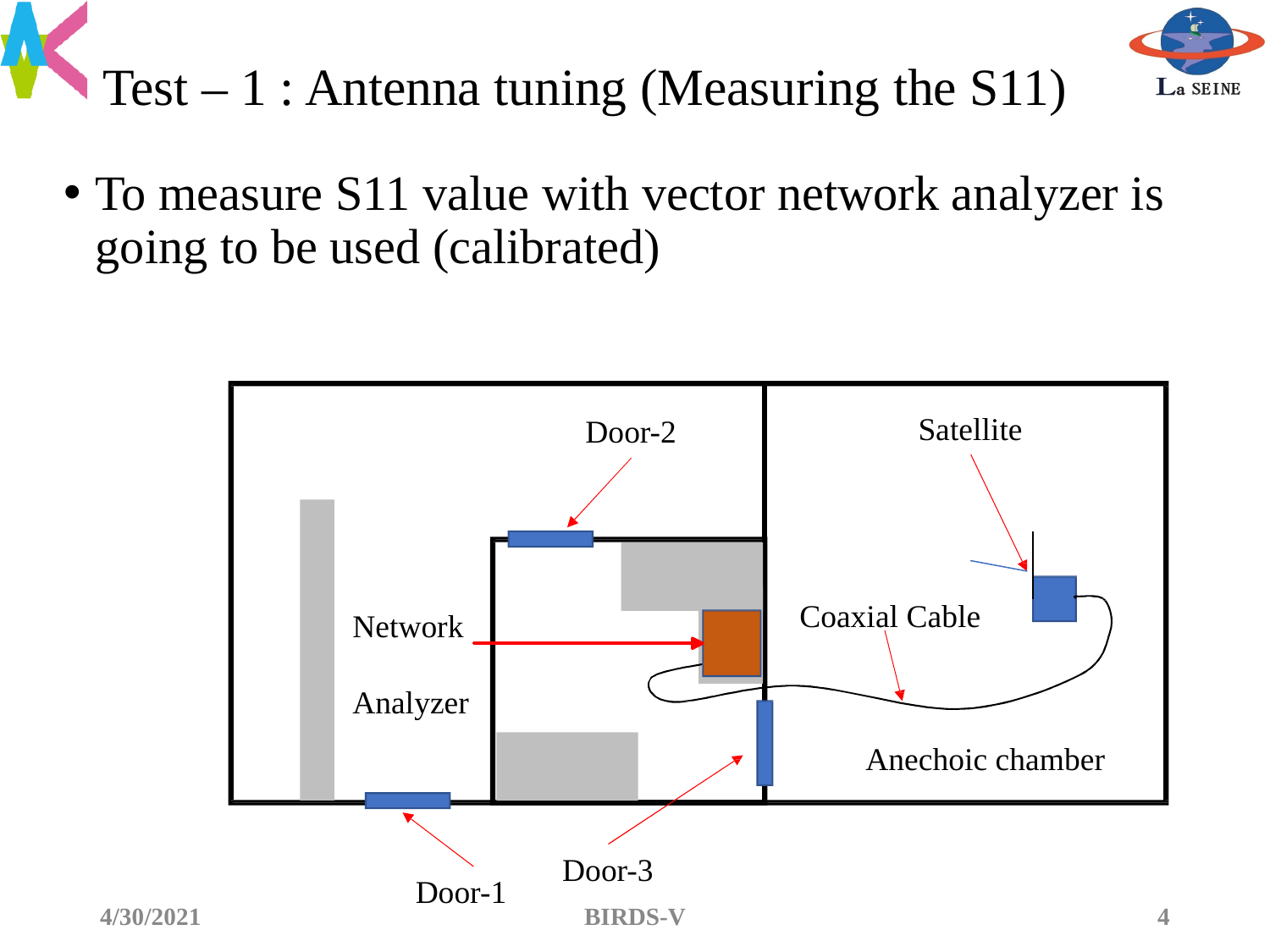

# Test – 1 : Antenna tuning (Measuring the S11)
To measure S11 value with vector network analyzer is going to be used (calibrated)

Satellite
Door-2

Coaxial Cable

Network  Analyzer

Anechoic chamber

Door-3
Door-1
4/30/2021
BIRDS-V
4